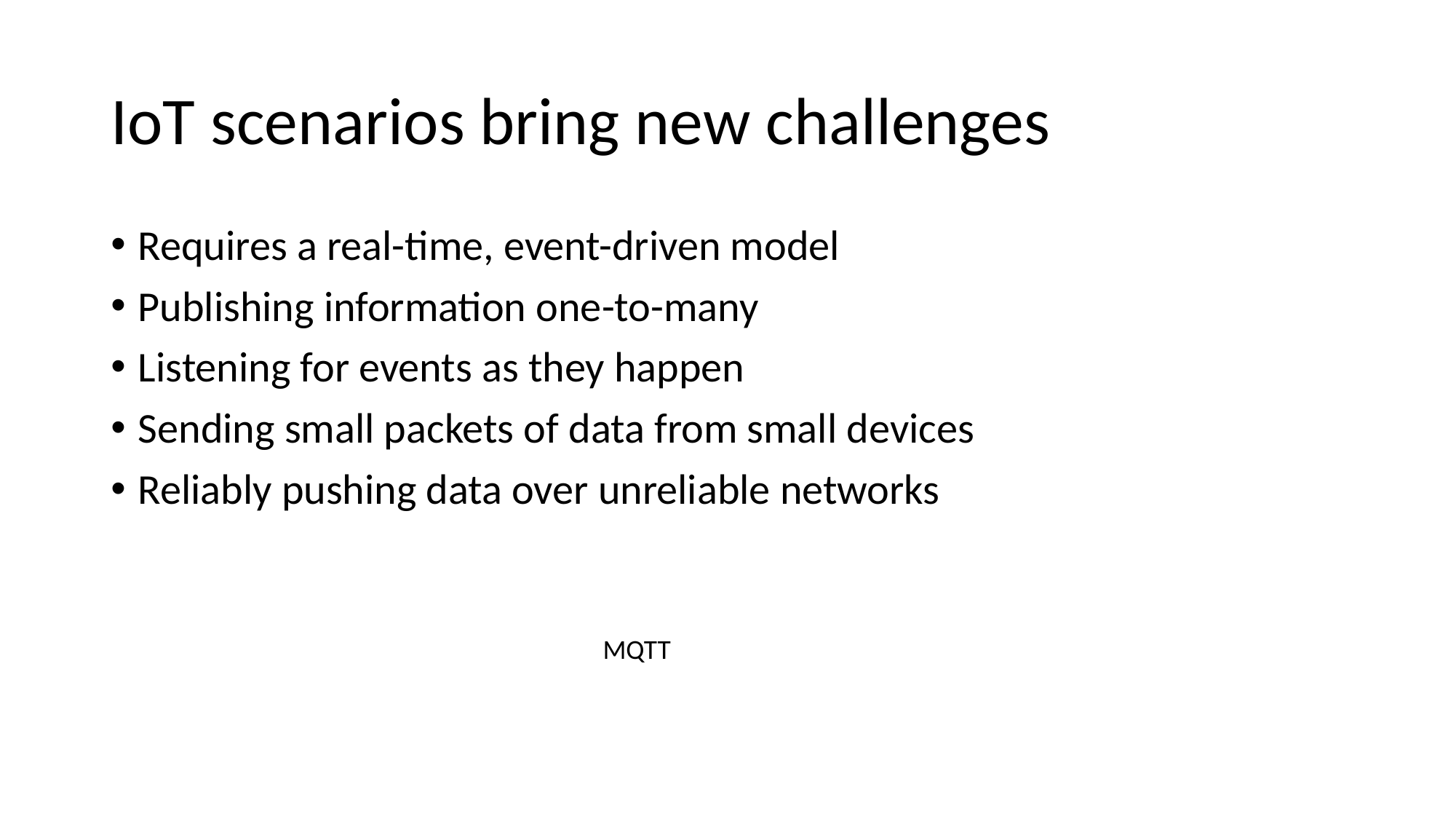

# IoT scenarios bring new challenges
Requires a real-time, event-driven model
Publishing information one-to-many
Listening for events as they happen
Sending small packets of data from small devices
Reliably pushing data over unreliable networks

MQTT